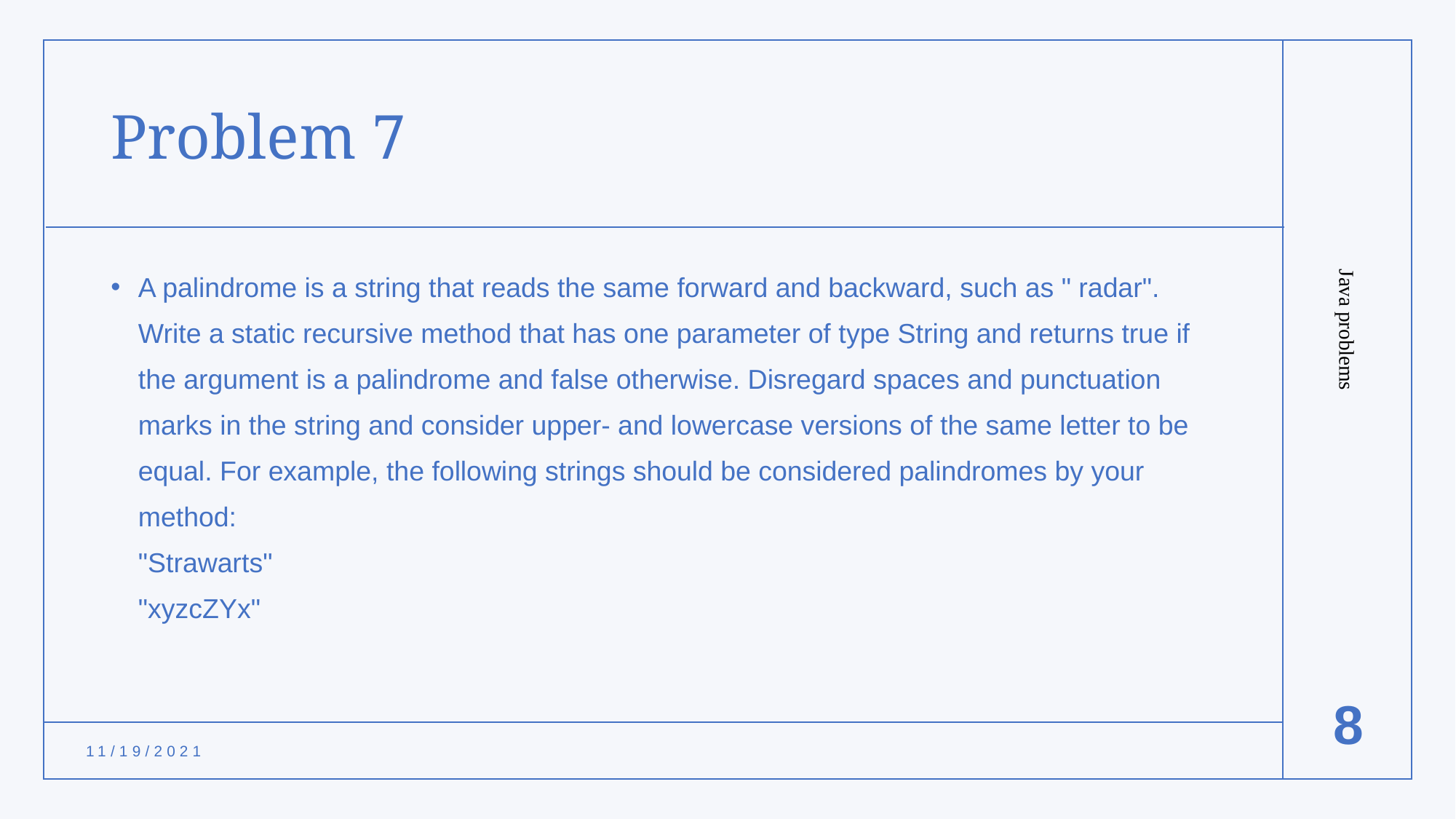

# Problem 7
A palindrome is a string that reads the same forward and backward, such as " radar". Write a static recursive method that has one parameter of type String and returns true if the argument is a palindrome and false otherwise. Disregard spaces and punctuation marks in the string and consider upper- and lowercase versions of the same letter to be equal. For example, the following strings should be considered palindromes by your method:
"Strawarts"
"xyzcZYx"
Java problems
8
11/19/2021